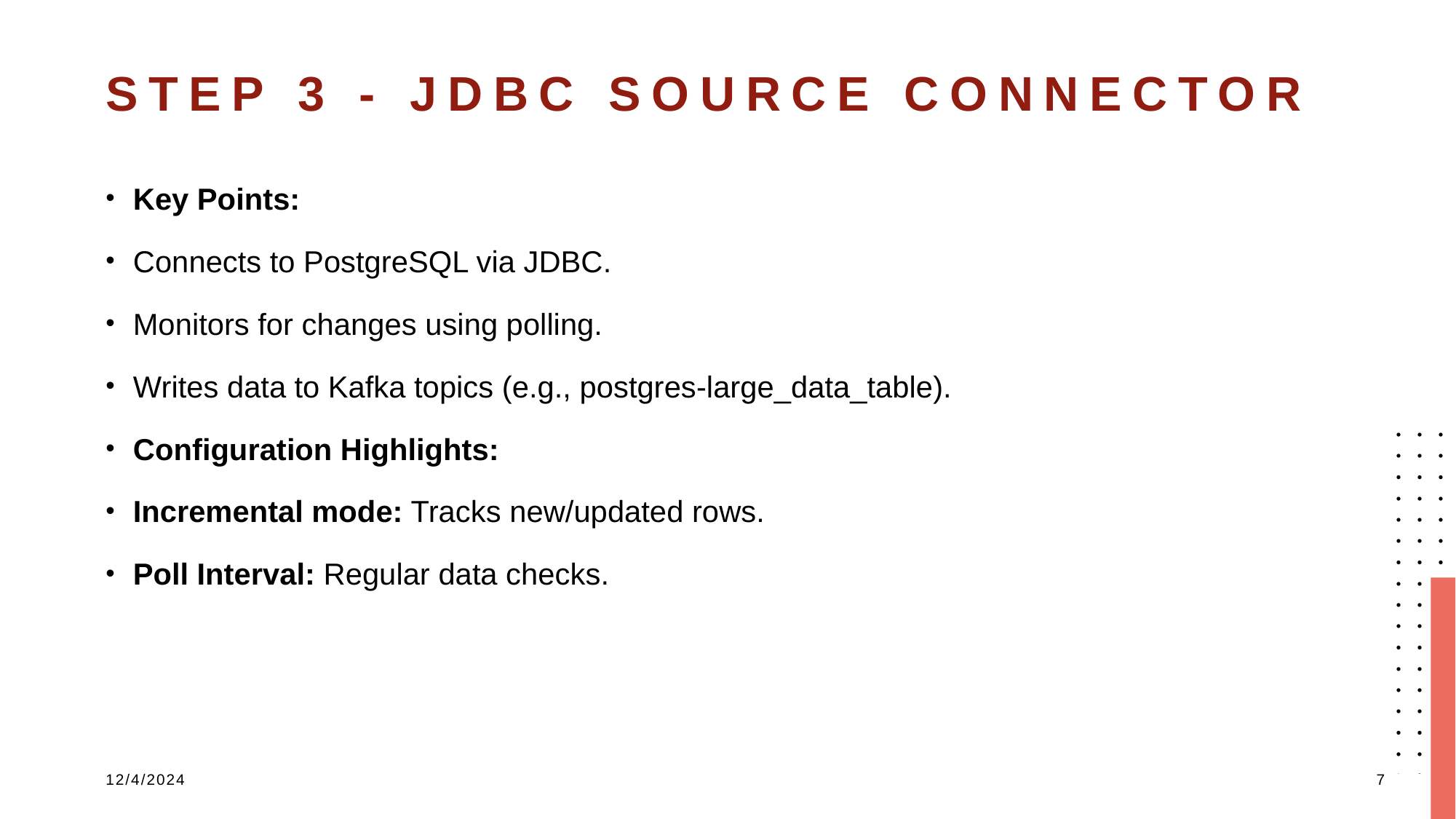

# Step 3 - JDBC Source Connector
Key Points:
Connects to PostgreSQL via JDBC.
Monitors for changes using polling.
Writes data to Kafka topics (e.g., postgres-large_data_table).
Configuration Highlights:
Incremental mode: Tracks new/updated rows.
Poll Interval: Regular data checks.

12/4/2024

7